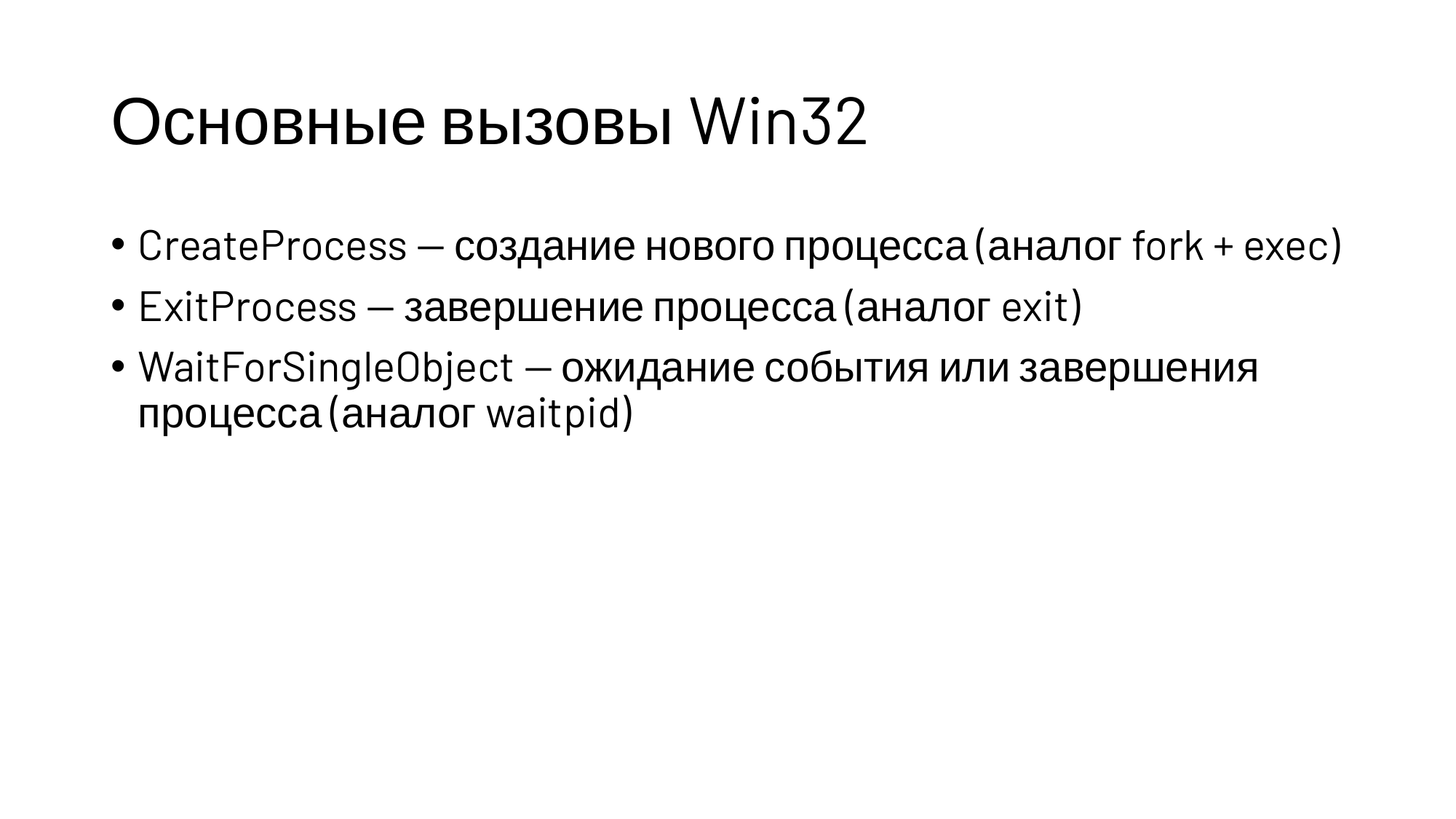

# Основные вызовы Win32
CreateProcess — создание нового процесса (аналог fork + exec)
ExitProcess — завершение процесса (аналог exit)
WaitForSingleObject — ожидание события или завершения процесса (аналог waitpid)